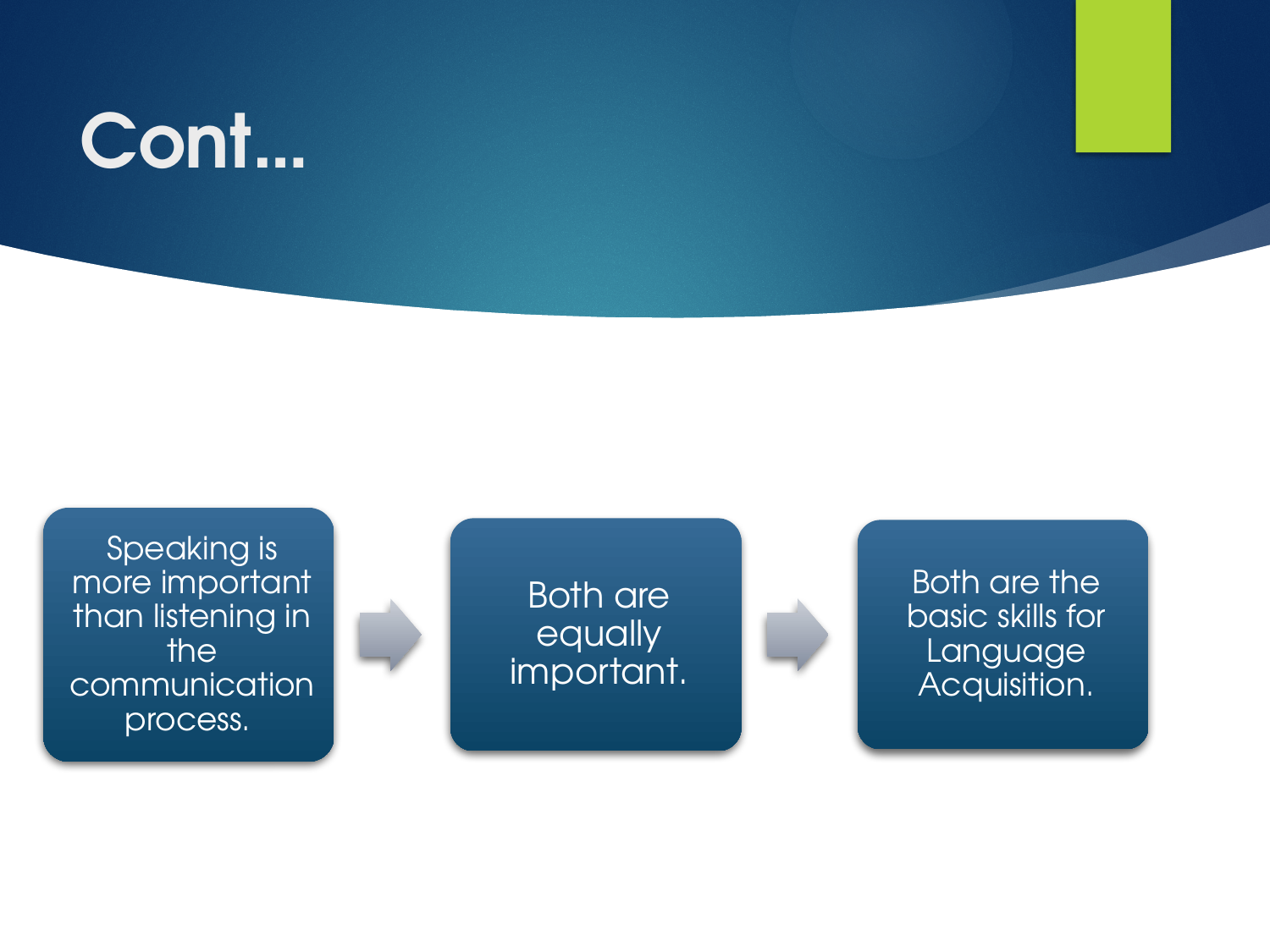

# Cont…

Speaking is more important than listening in the communication process.

Both are equally important.

Both are the basic skills for Language Acquisition.